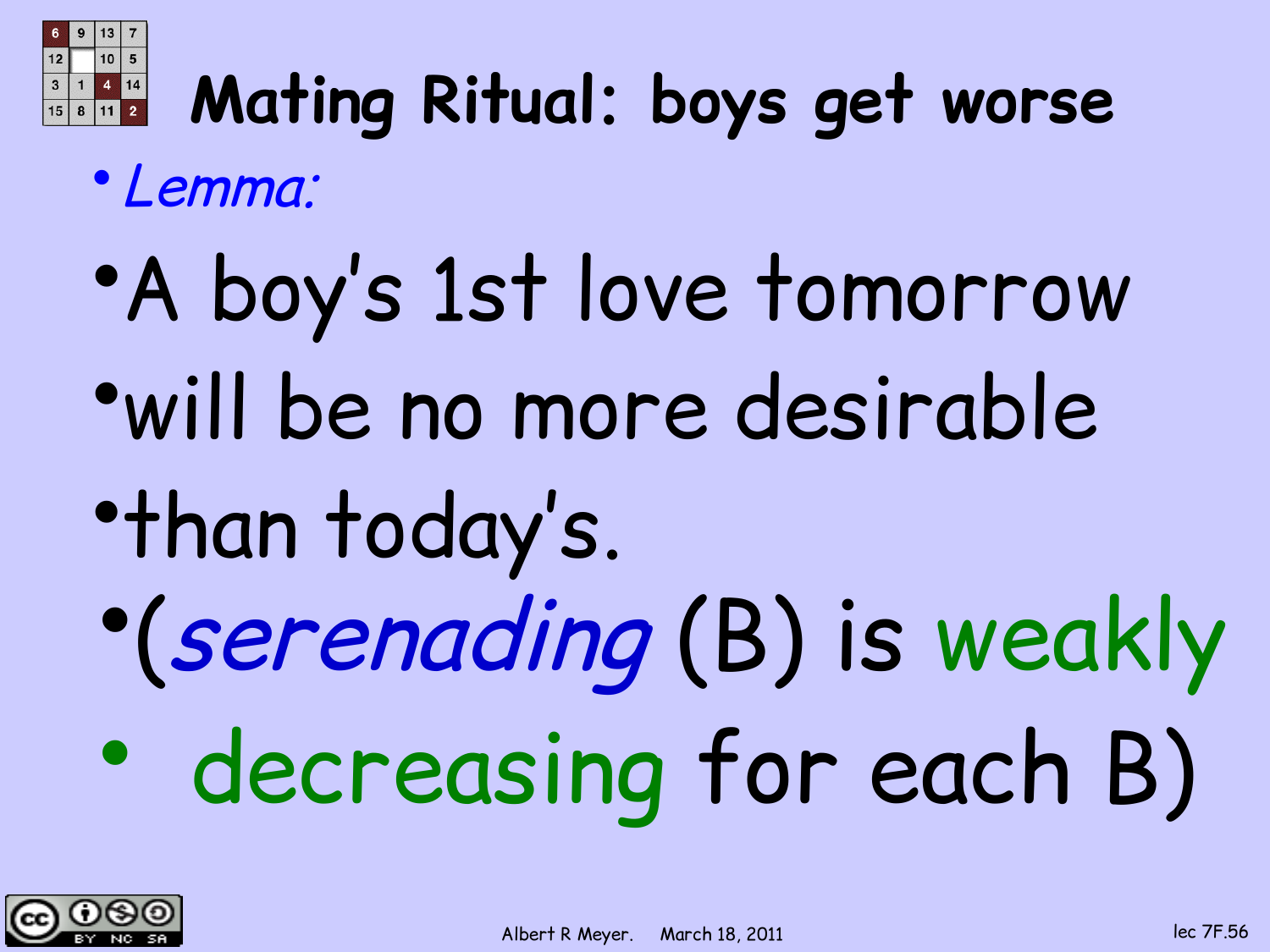

# Mating Ritual: boys get worse
Lemma:
A boy’s 1st love tomorrow
will be no more desirable
than today’s.
(serenading (B) is weakly
  decreasing for each B)
lec 7F.56